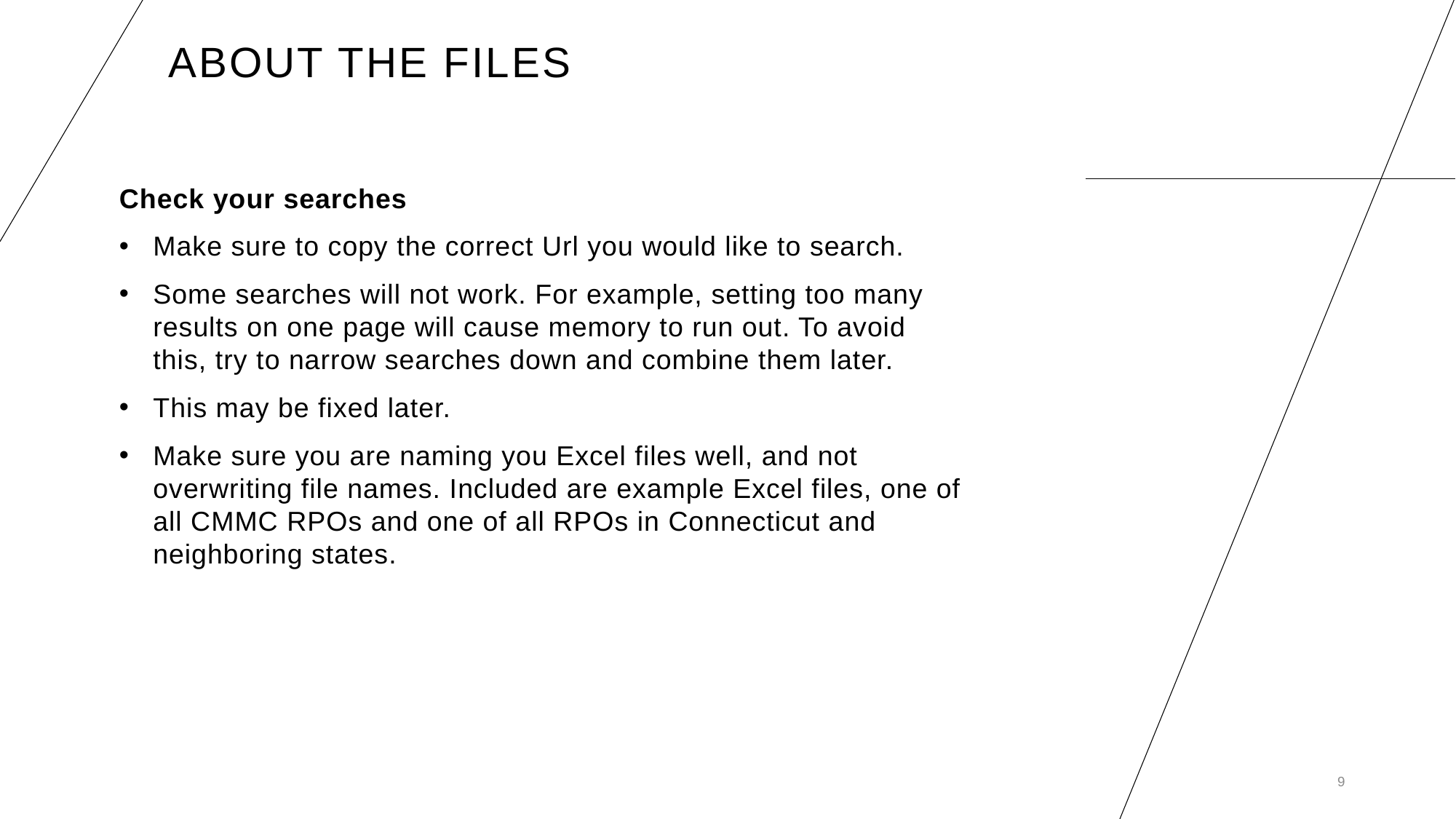

# About the files
Check your searches
Make sure to copy the correct Url you would like to search.
Some searches will not work. For example, setting too many results on one page will cause memory to run out. To avoid this, try to narrow searches down and combine them later.
This may be fixed later.
Make sure you are naming you Excel files well, and not overwriting file names. Included are example Excel files, one of all CMMC RPOs and one of all RPOs in Connecticut and neighboring states.
9